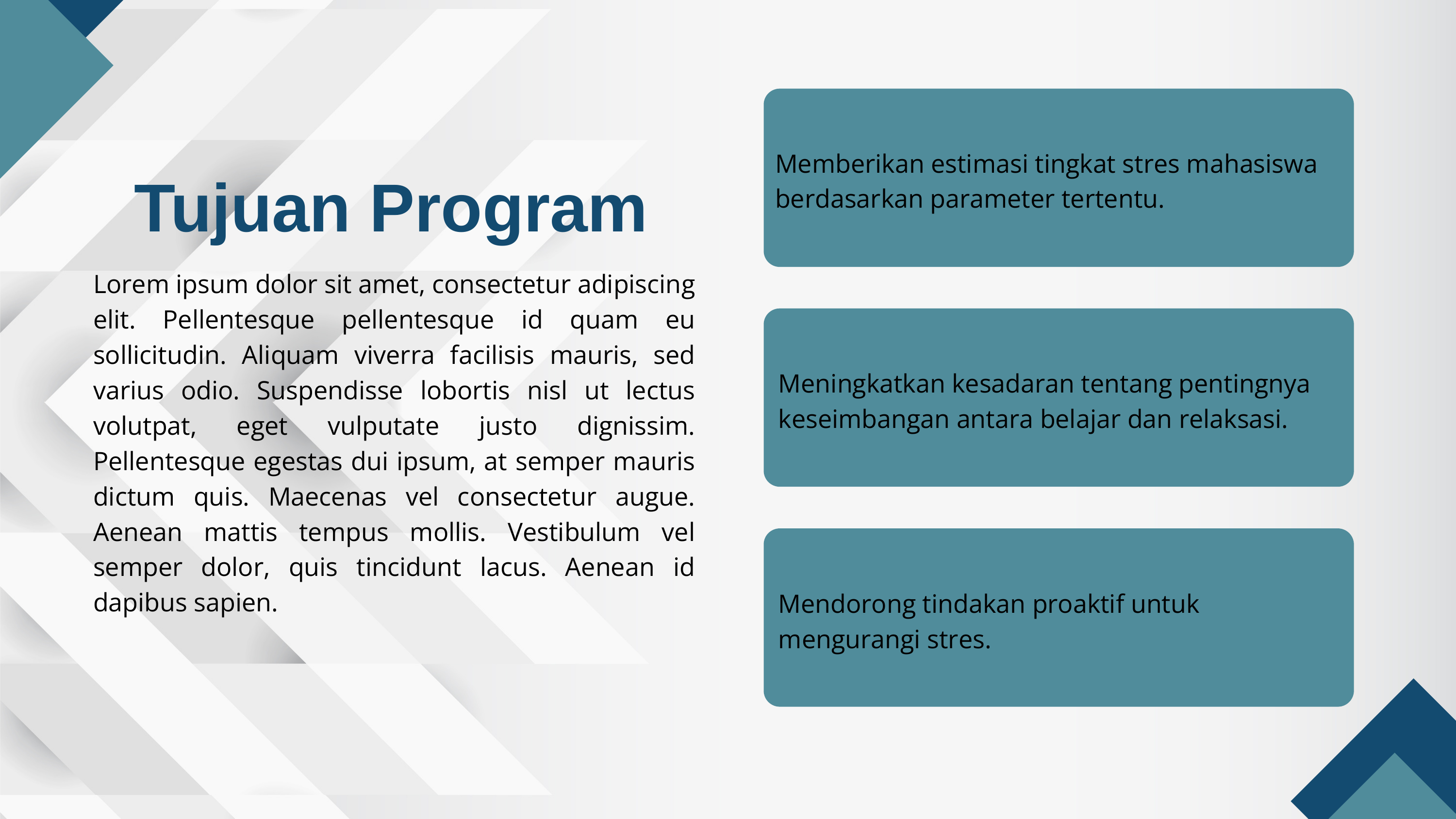

Memberikan estimasi tingkat stres mahasiswa berdasarkan parameter tertentu.

Tujuan Program
Lorem ipsum dolor sit amet, consectetur adipiscing elit. Pellentesque pellentesque id quam eu sollicitudin. Aliquam viverra facilisis mauris, sed varius odio. Suspendisse lobortis nisl ut lectus volutpat, eget vulputate justo dignissim. Pellentesque egestas dui ipsum, at semper mauris dictum quis. Maecenas vel consectetur augue. Aenean mattis tempus mollis. Vestibulum vel semper dolor, quis tincidunt lacus. Aenean id dapibus sapien.

Meningkatkan kesadaran tentang pentingnya keseimbangan antara belajar dan relaksasi.

Mendorong tindakan proaktif untuk mengurangi stres.